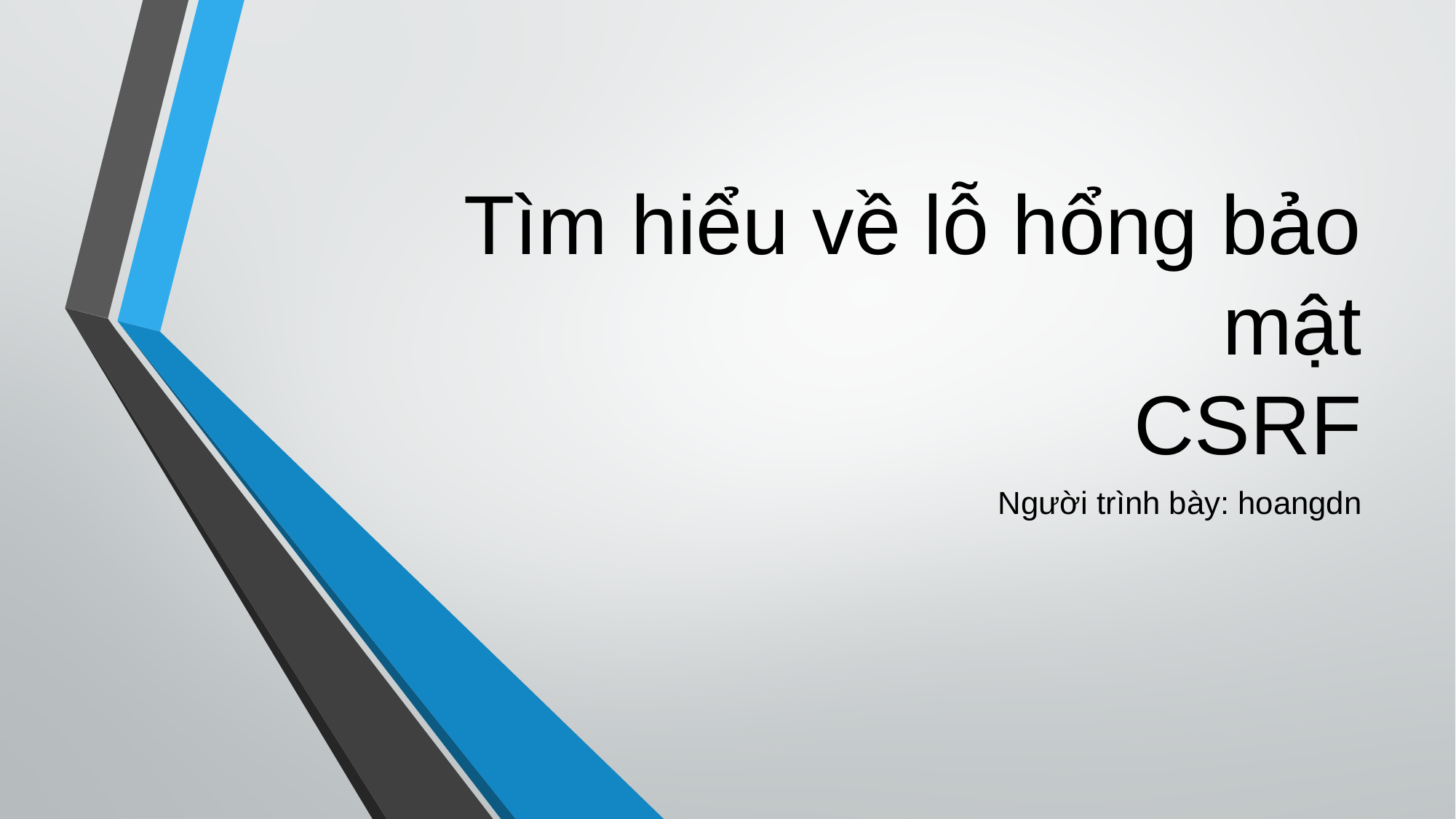

# Tìm hiểu về lỗ hổng bảo mật CSRF
Người trình bày: hoangdn